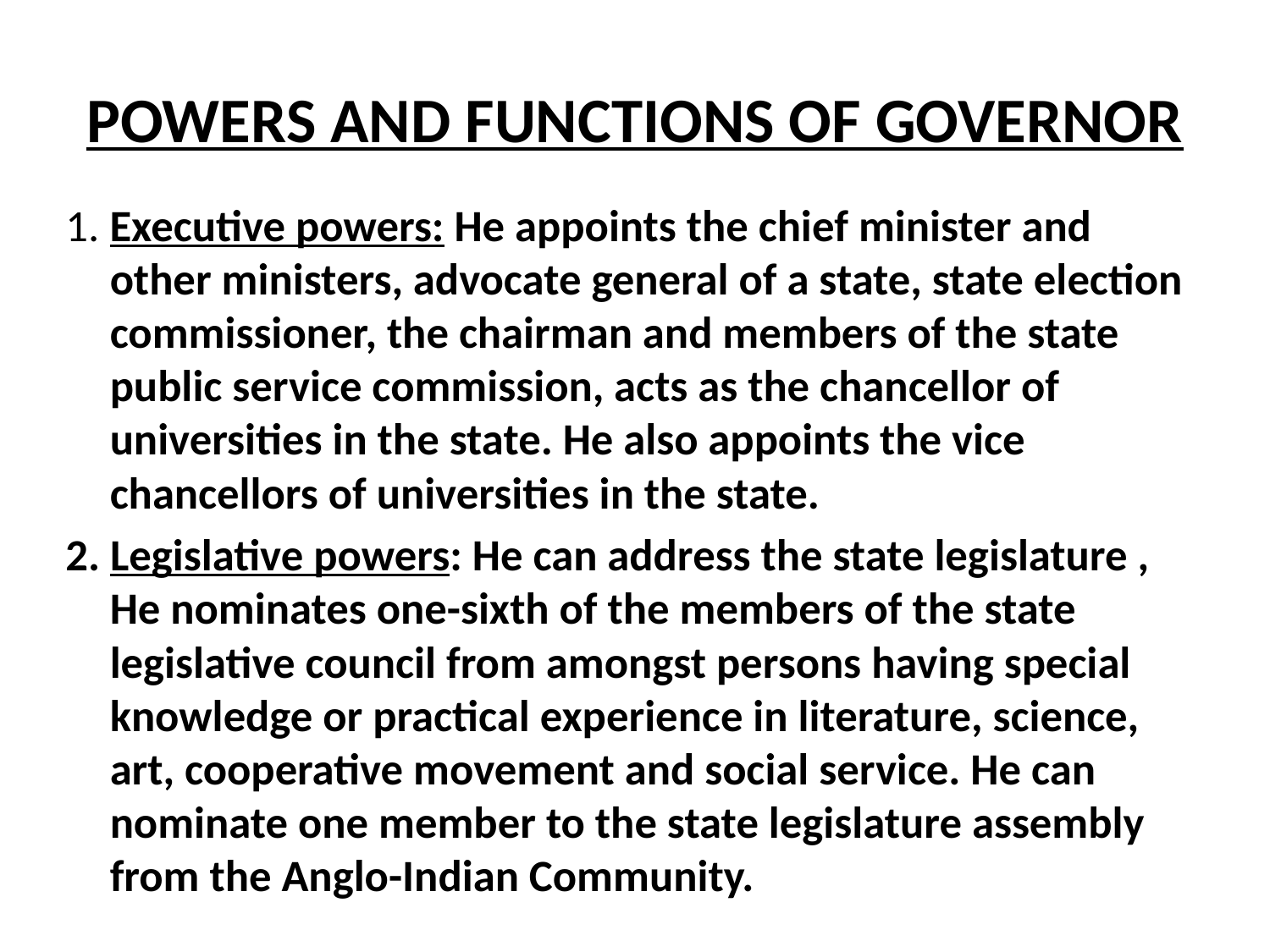

# POWERS AND FUNCTIONS OF GOVERNOR
1. Executive powers: He appoints the chief minister and other ministers, advocate general of a state, state election commissioner, the chairman and members of the state public service commission, acts as the chancellor of universities in the state. He also appoints the vice chancellors of universities in the state.
2. Legislative powers: He can address the state legislature , He nominates one-sixth of the members of the state legislative council from amongst persons having special knowledge or practical experience in literature, science, art, cooperative movement and social service. He can nominate one member to the state legislature assembly from the Anglo-Indian Community.